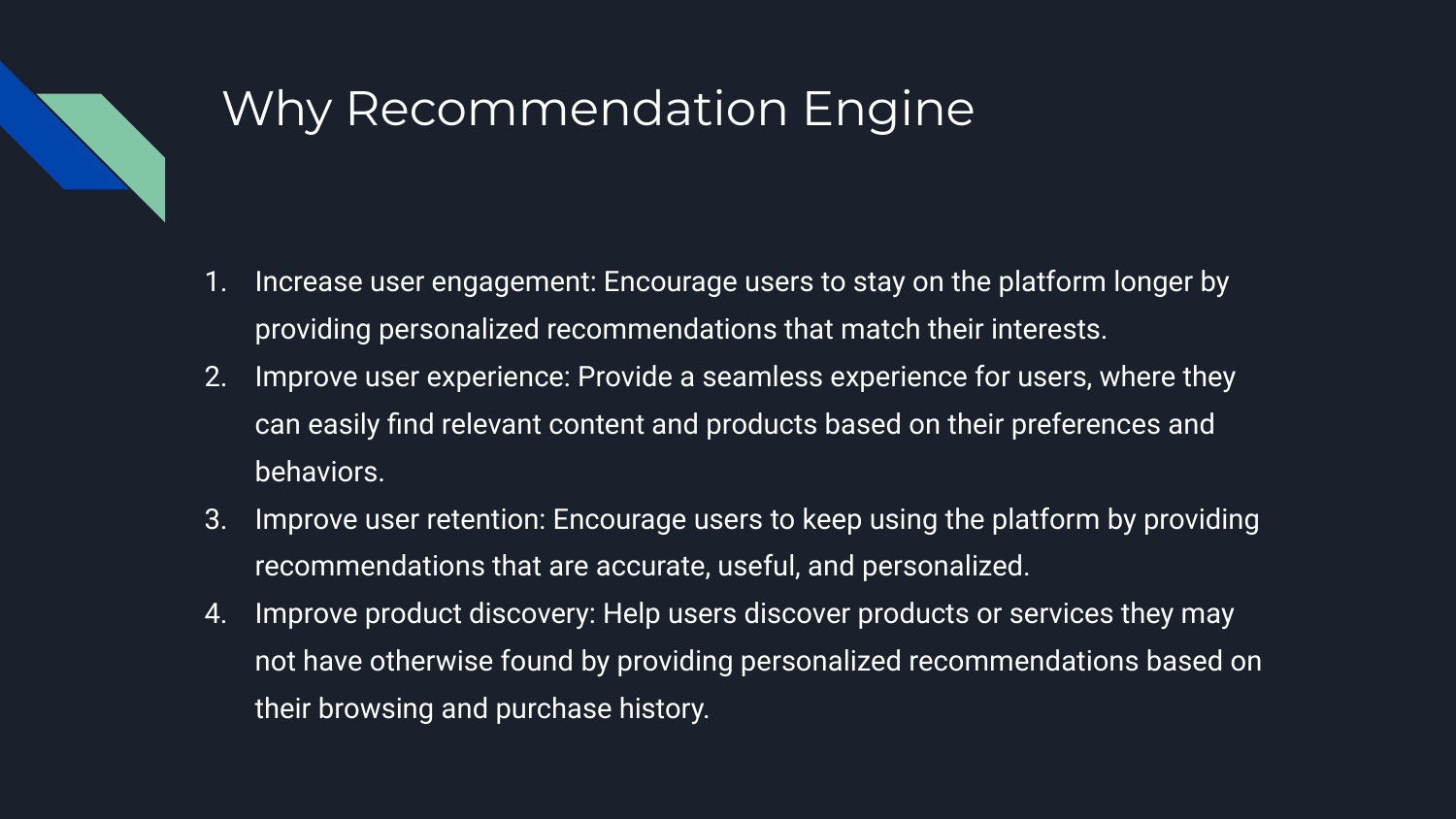

# Why Recommendation Engine
Increase user engagement: Encourage users to stay on the platform longer by providing personalized recommendations that match their interests.
Improve user experience: Provide a seamless experience for users, where they can easily find relevant content and products based on their preferences and behaviors.
Improve user retention: Encourage users to keep using the platform by providing recommendations that are accurate, useful, and personalized.
Improve product discovery: Help users discover products or services they may not have otherwise found by providing personalized recommendations based on their browsing and purchase history.